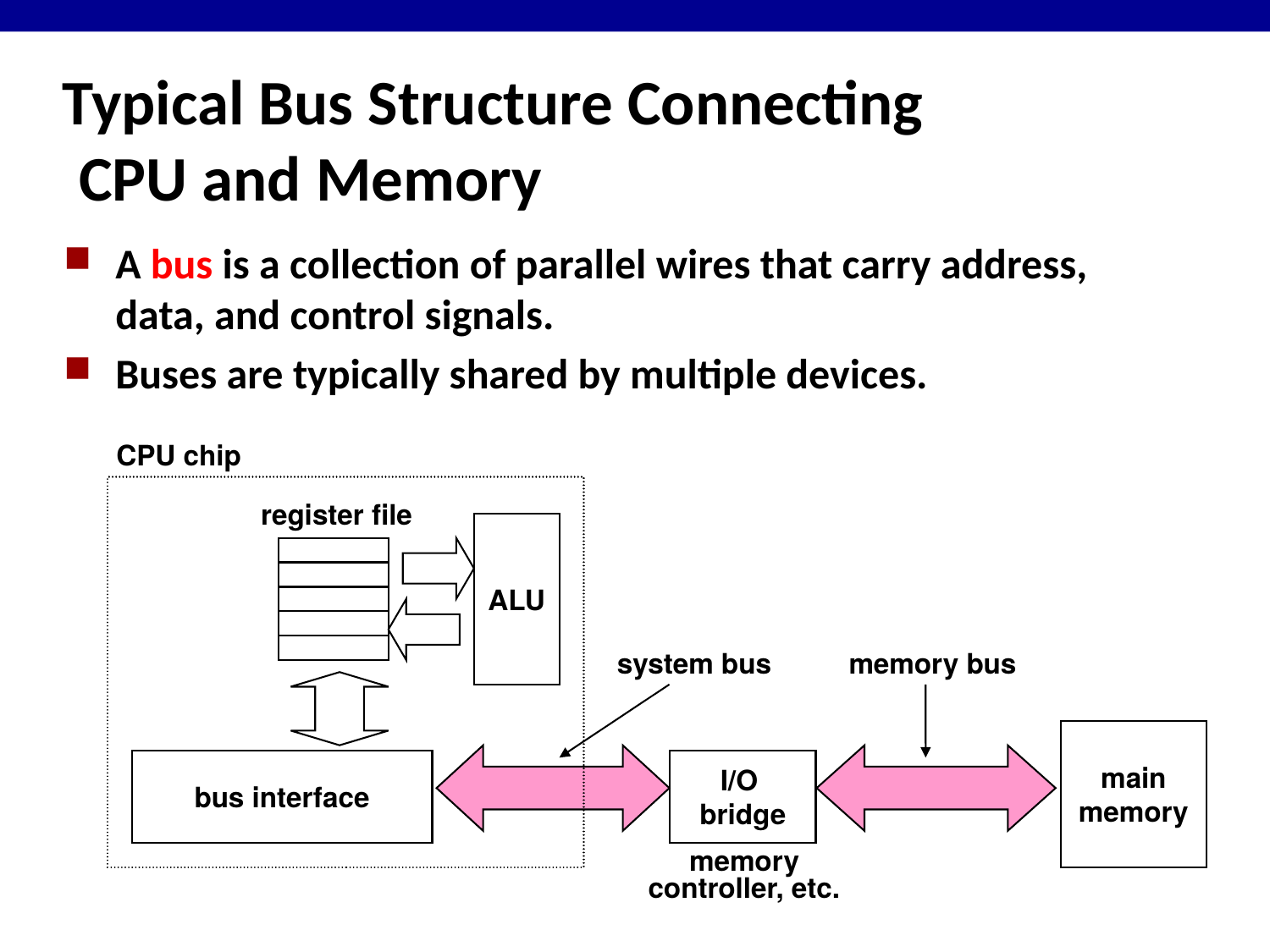

# Typical Bus Structure Connecting CPU and Memory
A bus is a collection of parallel wires that carry address, data, and control signals.
Buses are typically shared by multiple devices.
CPU chip

register file
ALU

system bus
memory bus

main
memory

bus interface
I/O
bridge
memory
controller, etc.